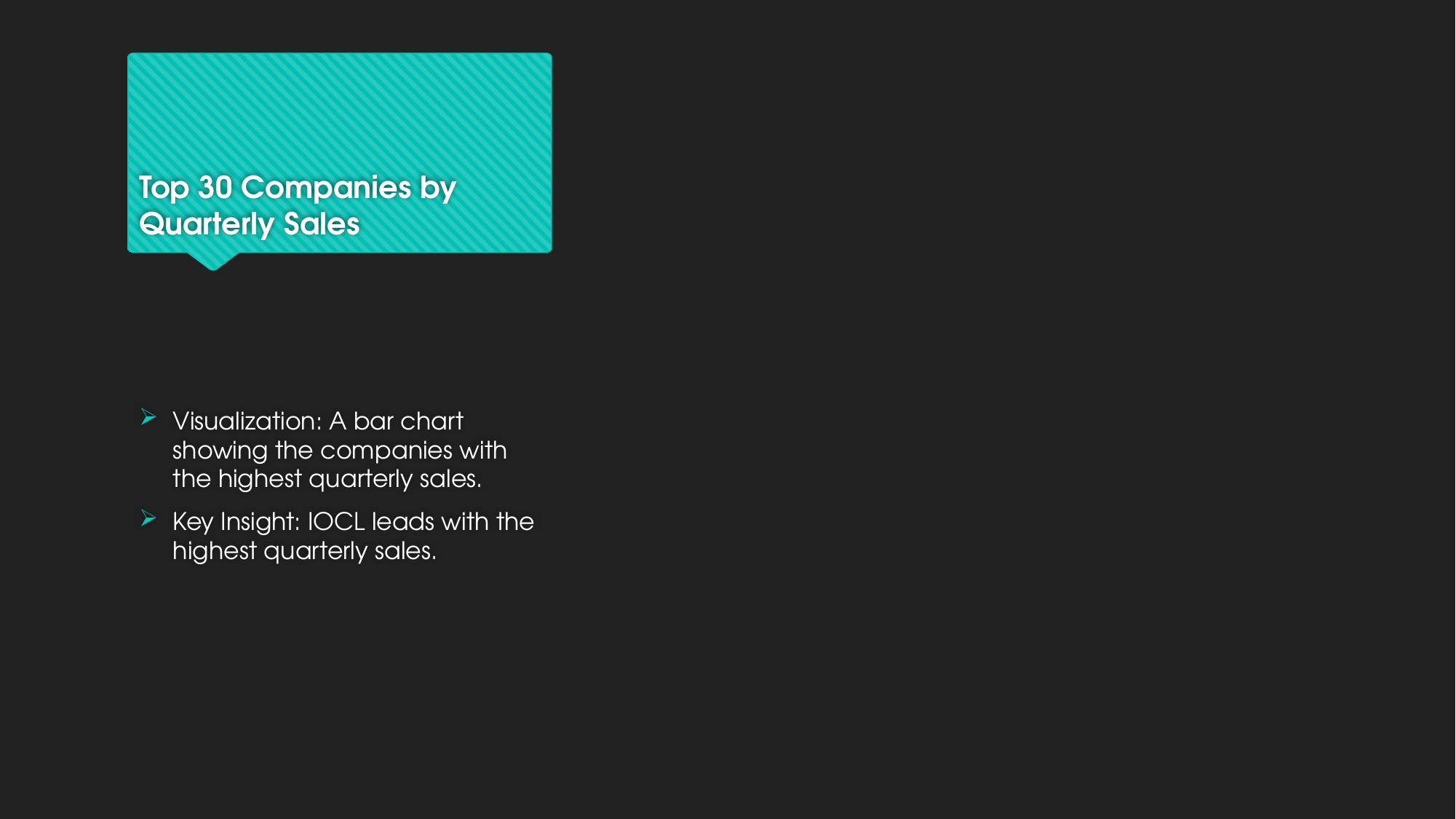

# Top 30 Companies by Quarterly Sales

Visualization: A bar chart showing the companies with the highest quarterly sales.
Key Insight: IOCL leads with the highest quarterly sales.